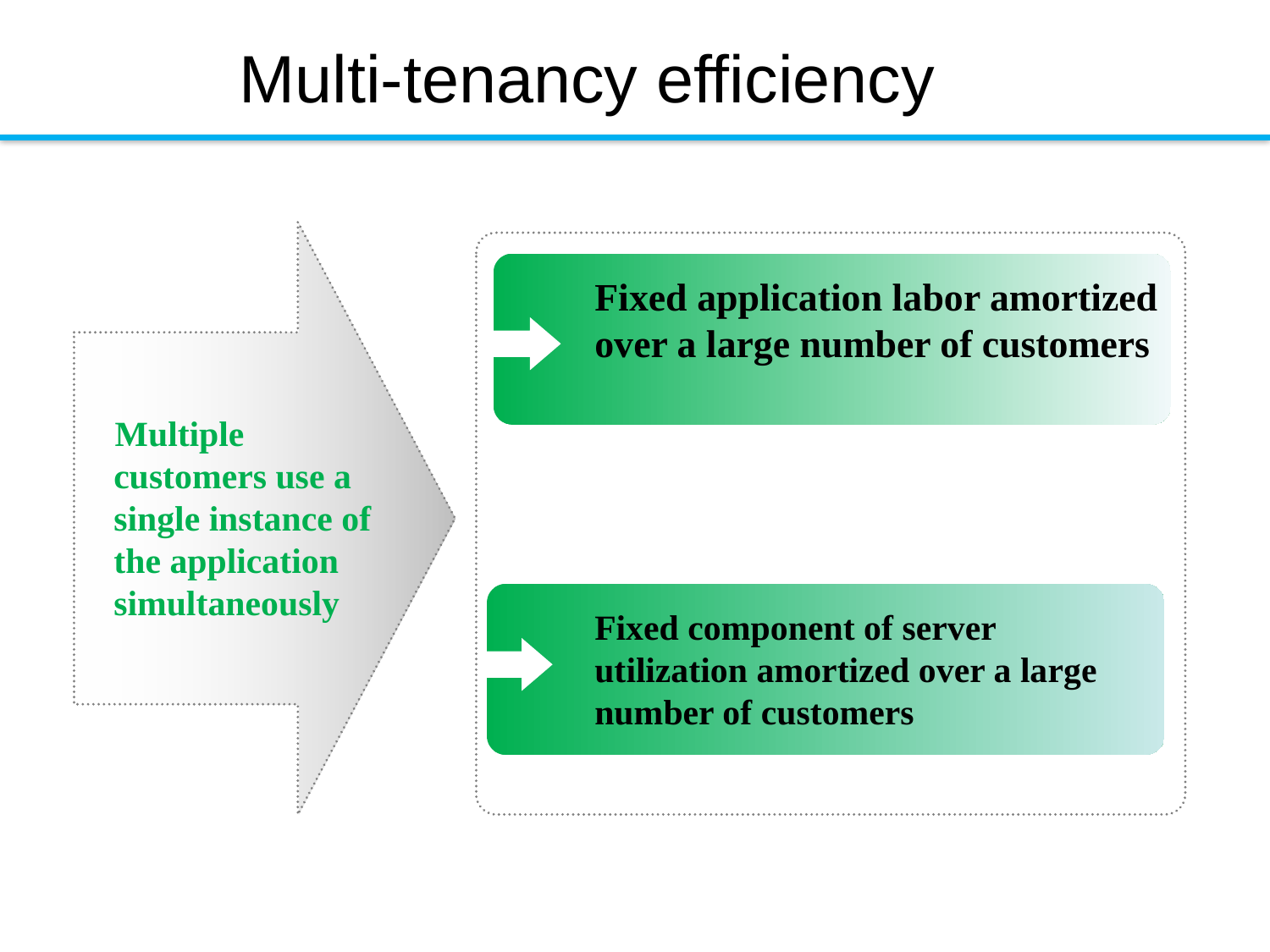

Multi-tenancy efficiency

Fixed application labor amortized over a large number of customers

  Multiple customers use a single instance of the application simultaneously

Fixed component of server utilization amortized over a large number of customers